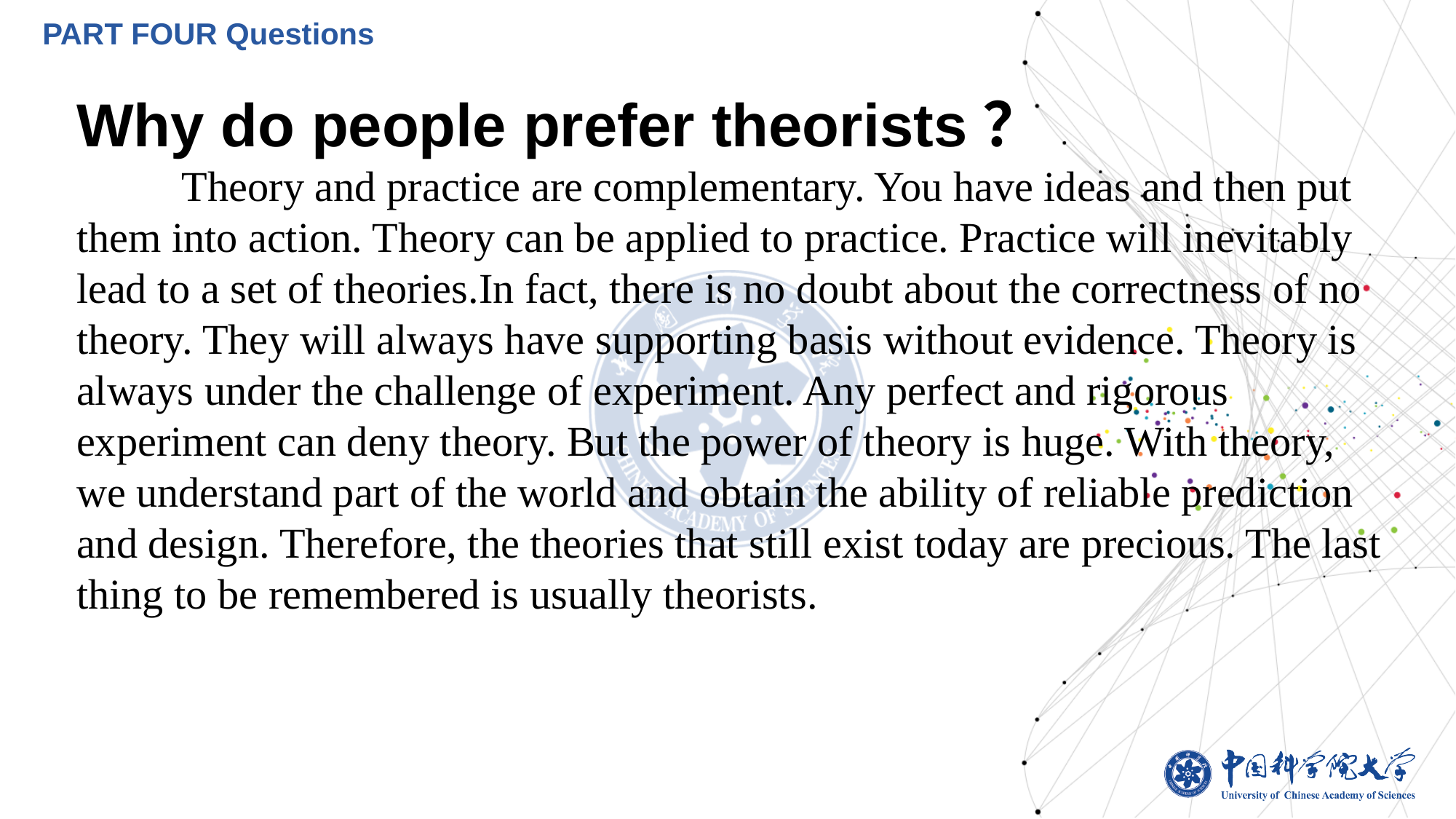

PART FOUR Questions
Why do people prefer theorists？
          Theory and practice are complementary. You have ideas and then put them into action. Theory can be applied to practice. Practice will inevitably lead to a set of theories.In fact, there is no doubt about the correctness of no theory. They will always have supporting basis without evidence. Theory is always under the challenge of experiment. Any perfect and rigorous experiment can deny theory. But the power of theory is huge. With theory, we understand part of the world and obtain the ability of reliable prediction and design. Therefore, the theories that still exist today are precious. The last thing to be remembered is usually theorists.